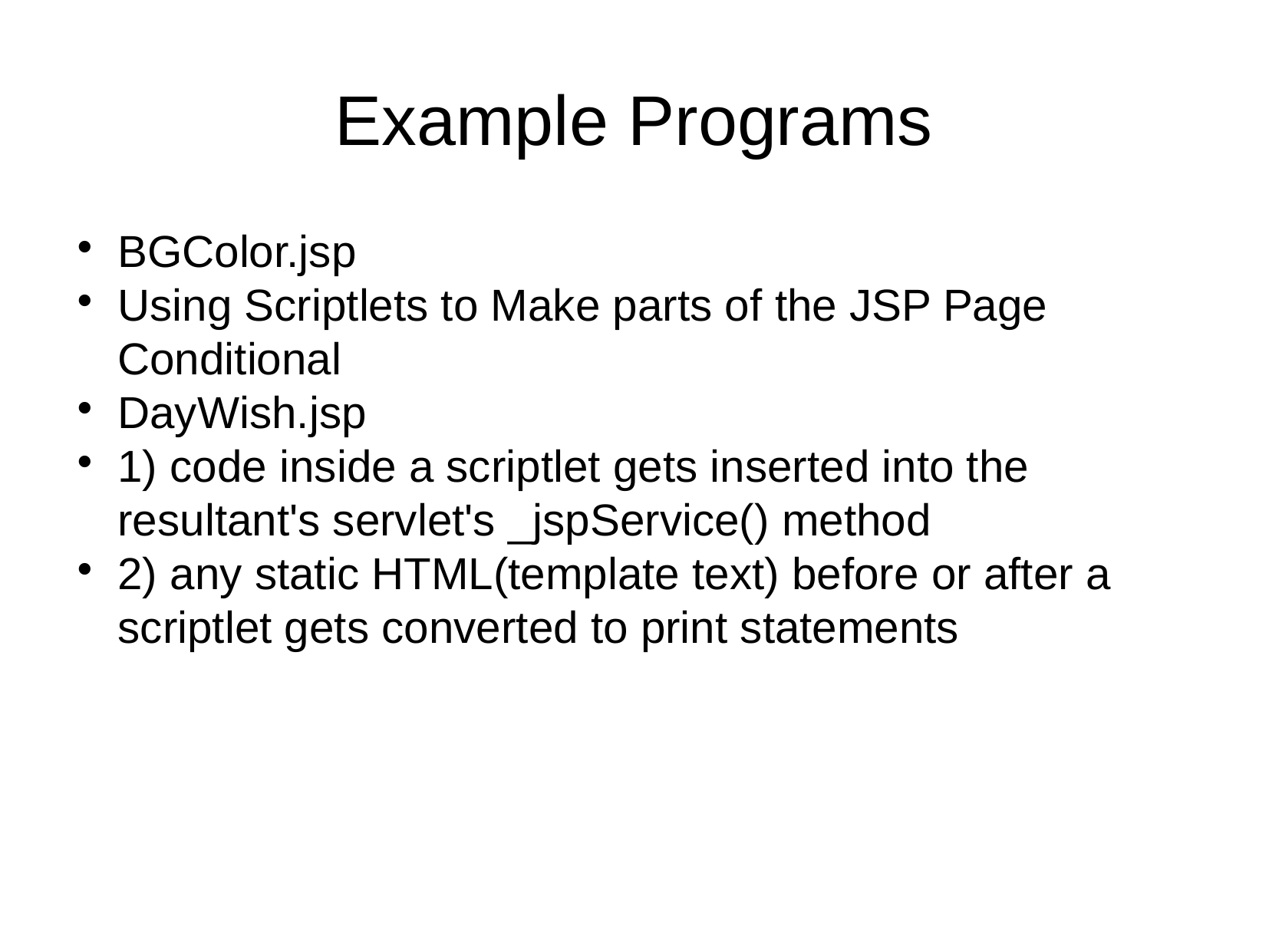

Example Programs
BGColor.jsp
Using Scriptlets to Make parts of the JSP Page Conditional
DayWish.jsp
1) code inside a scriptlet gets inserted into the resultant's servlet's _jspService() method
2) any static HTML(template text) before or after a scriptlet gets converted to print statements